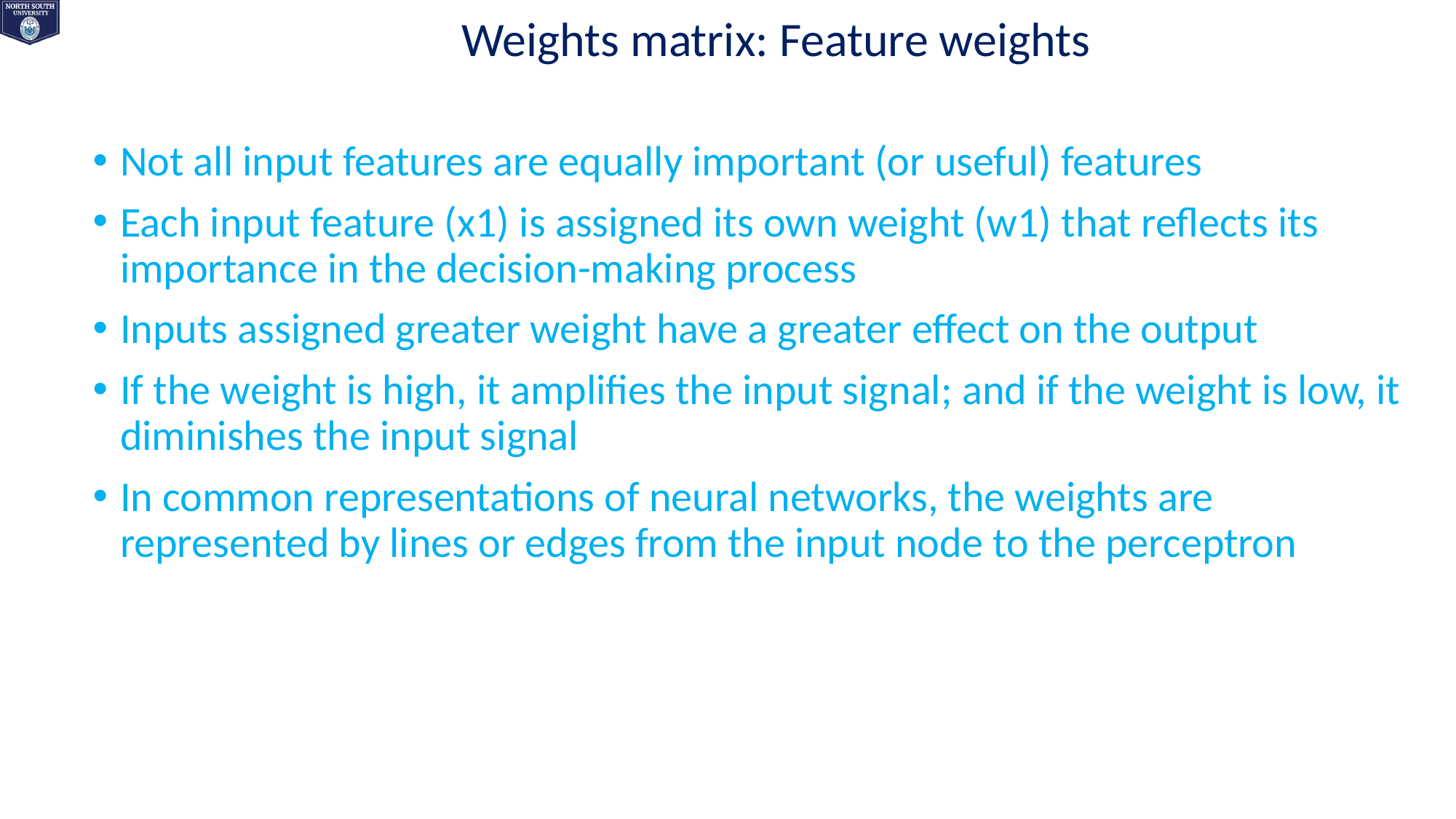

# Weights matrix: Feature weights
Not all input features are equally important (or useful) features
Each input feature (x1) is assigned its own weight (w1) that reflects its importance in the decision-making process
Inputs assigned greater weight have a greater effect on the output
If the weight is high, it amplifies the input signal; and if the weight is low, it diminishes the input signal
In common representations of neural networks, the weights are represented by lines or edges from the input node to the perceptron